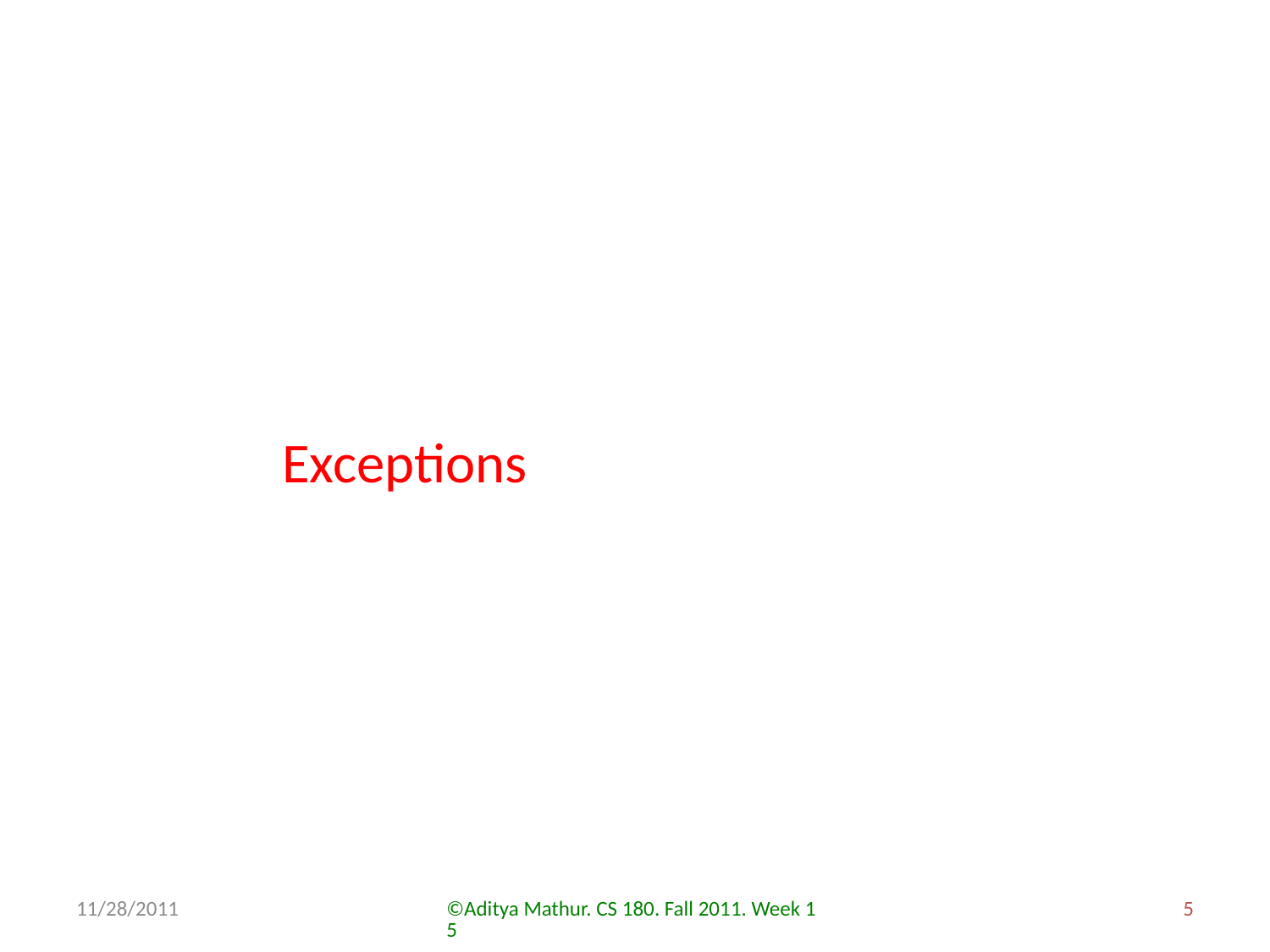

# Exceptions
11/28/2011
©Aditya Mathur. CS 180. Fall 2011. Week 15
5